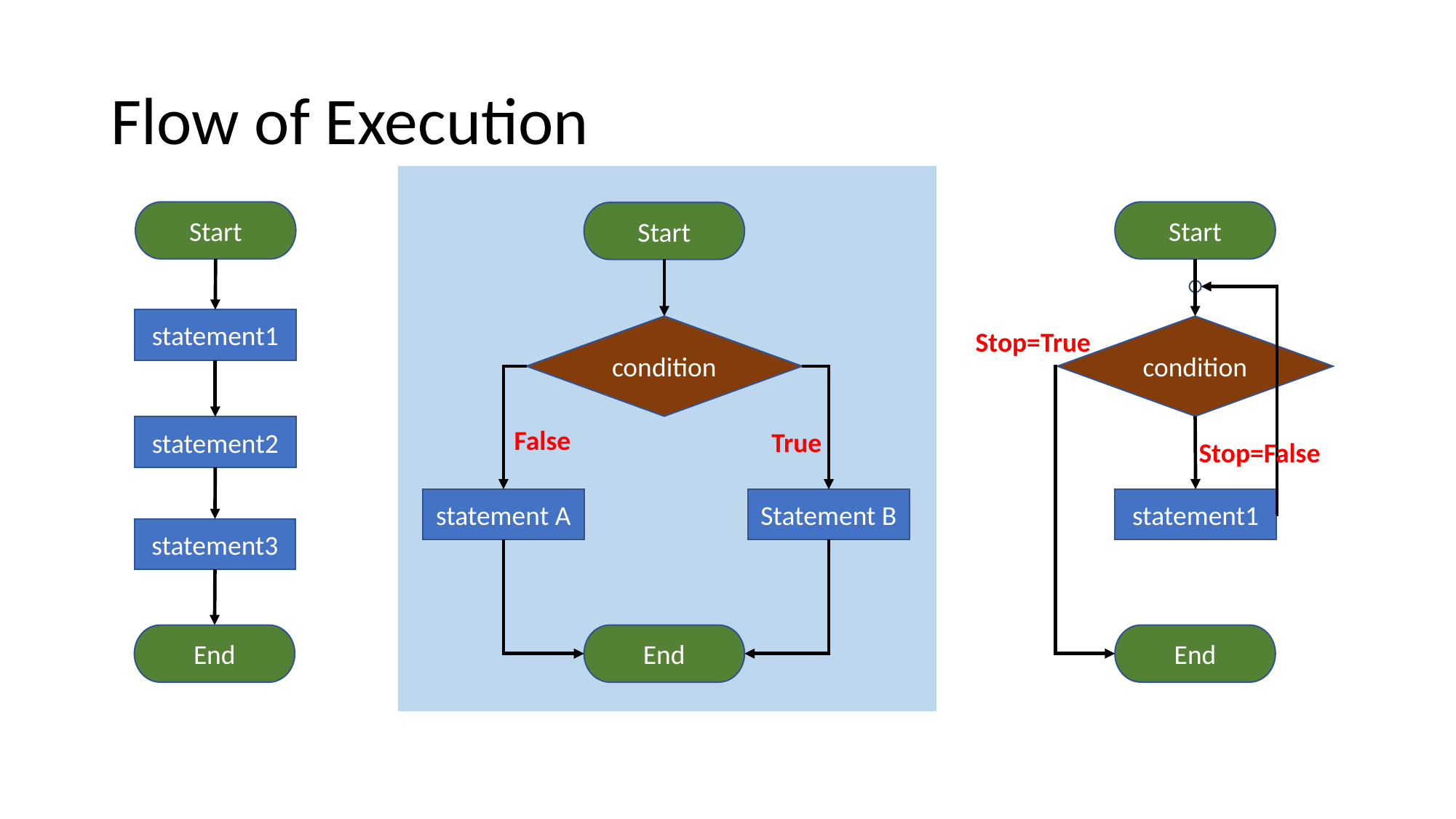

# Flow of Execution

Start
Start
Start

statement1
condition
condition
Stop=True
statement2
False
True
Stop=False
statement A
Statement B
statement1
statement3
End
End
End